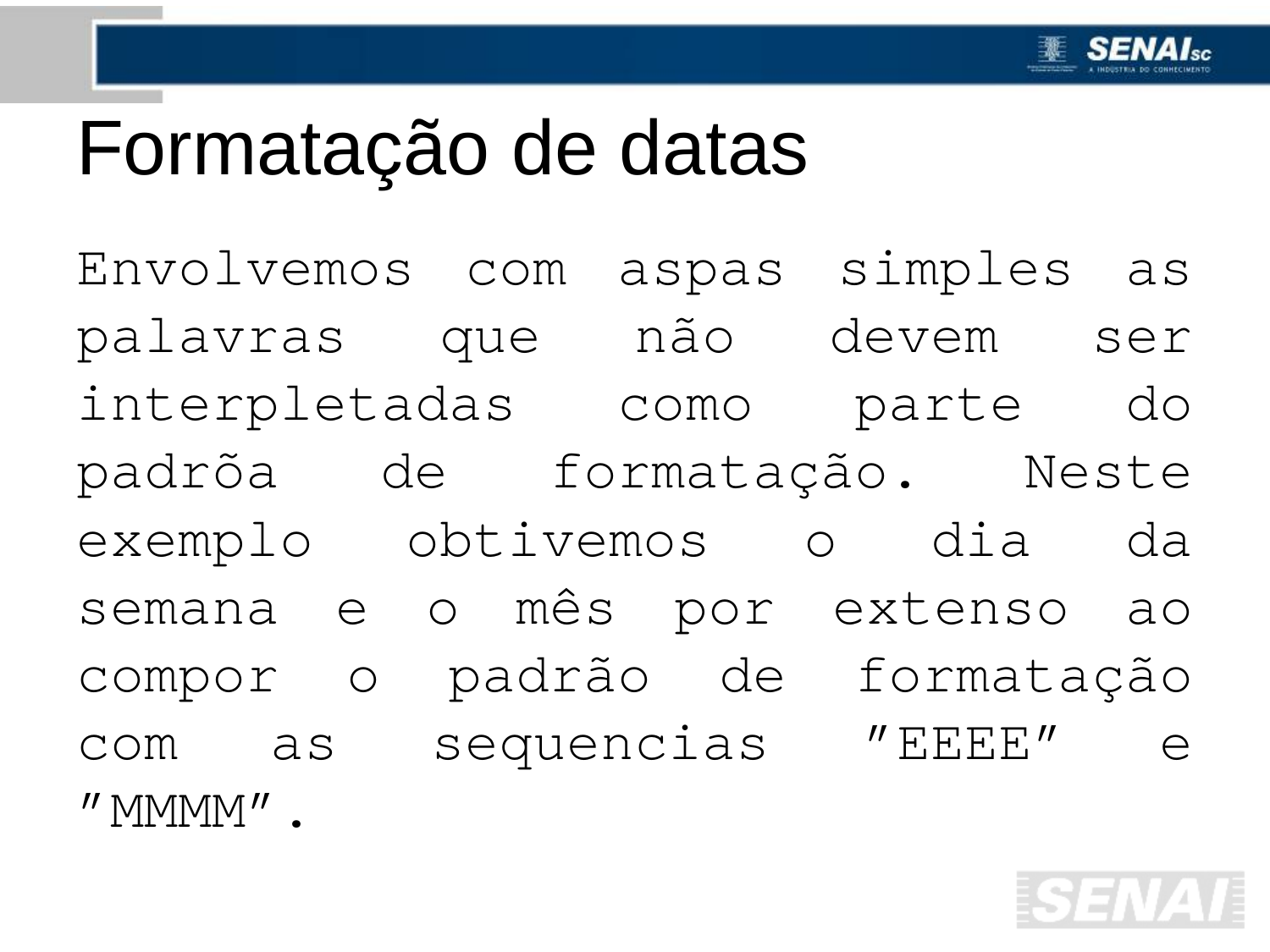

# Formatação de datas
Envolvemos com aspas simples as palavras que não devem ser interpletadas como parte do padrõa de formatação. Neste exemplo obtivemos o dia da semana e o mês por extenso ao compor o padrão de formatação com as sequencias ”EEEE” e ”MMMM”.